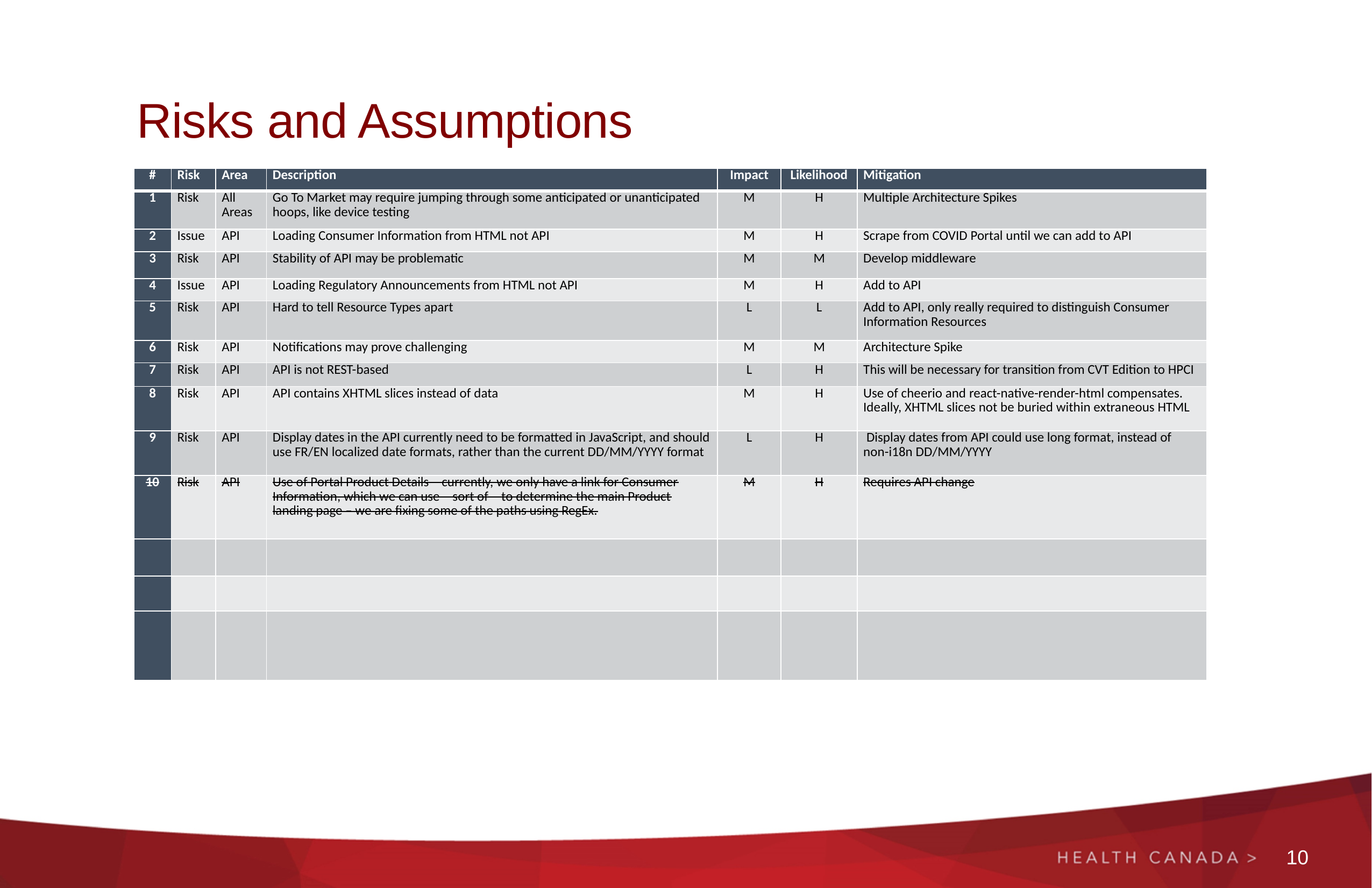

# Risks and Assumptions
| # | Risk | Area | Description | Impact | Likelihood | Mitigation |
| --- | --- | --- | --- | --- | --- | --- |
| 1 | Risk | All Areas | Go To Market may require jumping through some anticipated or unanticipated hoops, like device testing | M | H | Multiple Architecture Spikes |
| 2 | Issue | API | Loading Consumer Information from HTML not API | M | H | Scrape from COVID Portal until we can add to API |
| 3 | Risk | API | Stability of API may be problematic | M | M | Develop middleware |
| 4 | Issue | API | Loading Regulatory Announcements from HTML not API | M | H | Add to API |
| 5 | Risk | API | Hard to tell Resource Types apart | L | L | Add to API, only really required to distinguish Consumer Information Resources |
| 6 | Risk | API | Notifications may prove challenging | M | M | Architecture Spike |
| 7 | Risk | API | API is not REST-based | L | H | This will be necessary for transition from CVT Edition to HPCI |
| 8 | Risk | API | API contains XHTML slices instead of data | M | H | Use of cheerio and react-native-render-html compensates. Ideally, XHTML slices not be buried within extraneous HTML |
| 9 | Risk | API | Display dates in the API currently need to be formatted in JavaScript, and should use FR/EN localized date formats, rather than the current DD/MM/YYYY format | L | H | Display dates from API could use long format, instead of non-i18n DD/MM/YYYY |
| 10 | Risk | API | Use of Portal Product Details – currently, we only have a link for Consumer Information, which we can use – sort of – to determine the main Product landing page – we are fixing some of the paths using RegEx. | M | H | Requires API change |
|  |  |  |  |  |  |  |
|  |  |  |  |  |  |  |
|  |  |  |  |  |  |  |